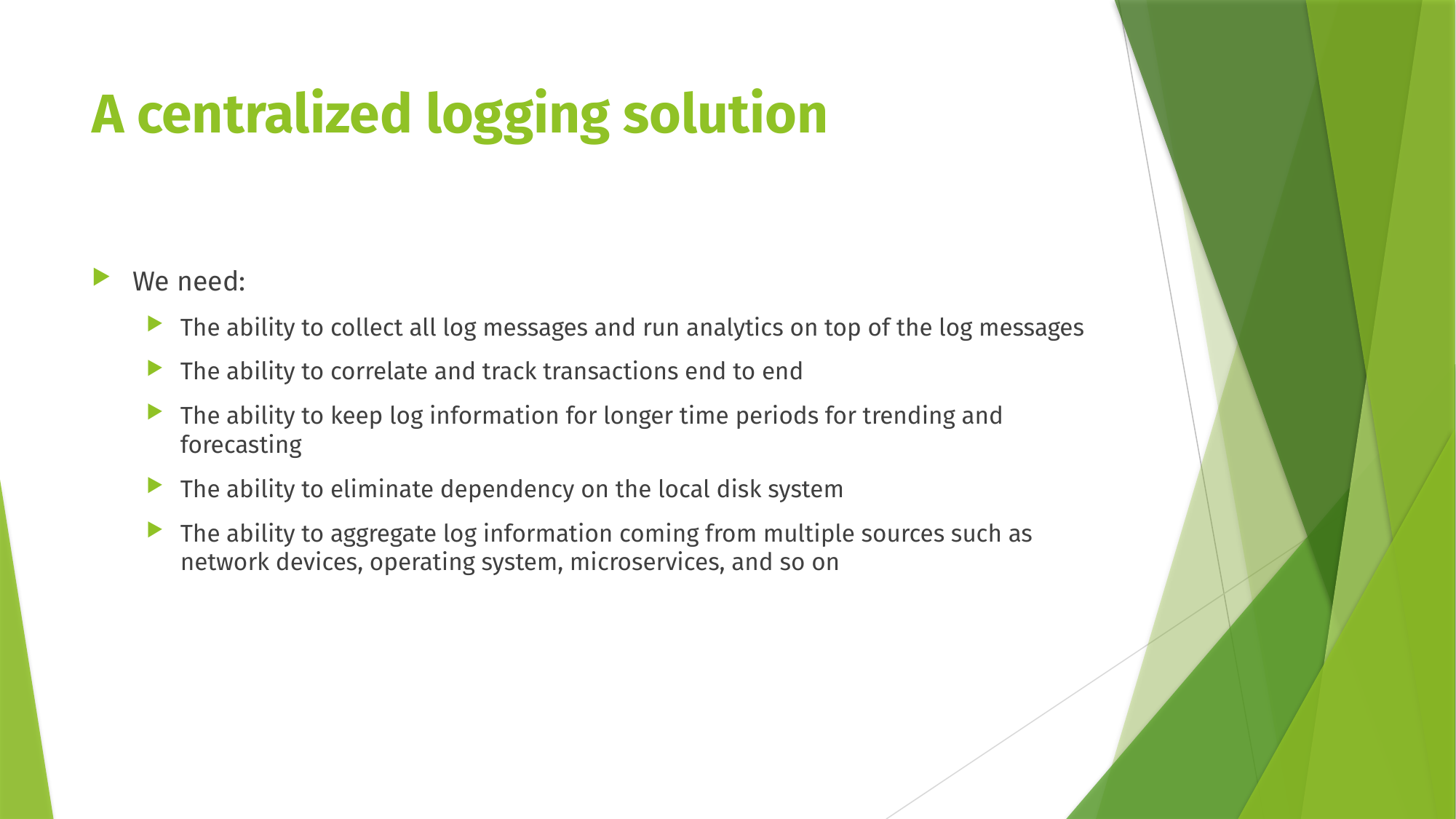

# A centralized logging solution
We need:
The ability to collect all log messages and run analytics on top of the log messages
The ability to correlate and track transactions end to end
The ability to keep log information for longer time periods for trending and forecasting
The ability to eliminate dependency on the local disk system
The ability to aggregate log information coming from multiple sources such as network devices, operating system, microservices, and so on